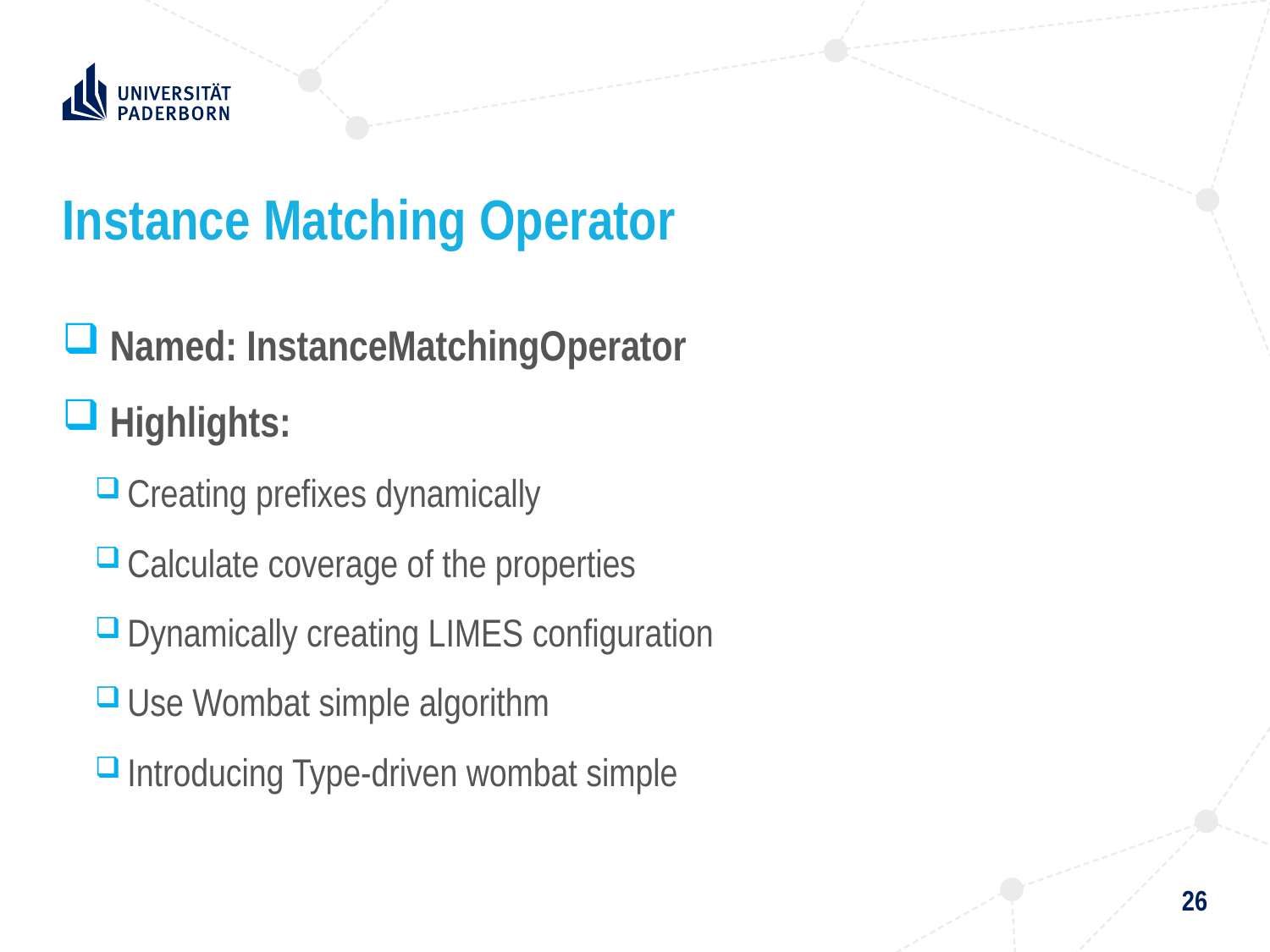

# Instance Matching Operator
 Named: InstanceMatchingOperator
 Highlights:
Creating prefixes dynamically
Calculate coverage of the properties
Dynamically creating LIMES configuration
Use Wombat simple algorithm
Introducing Type-driven wombat simple

26